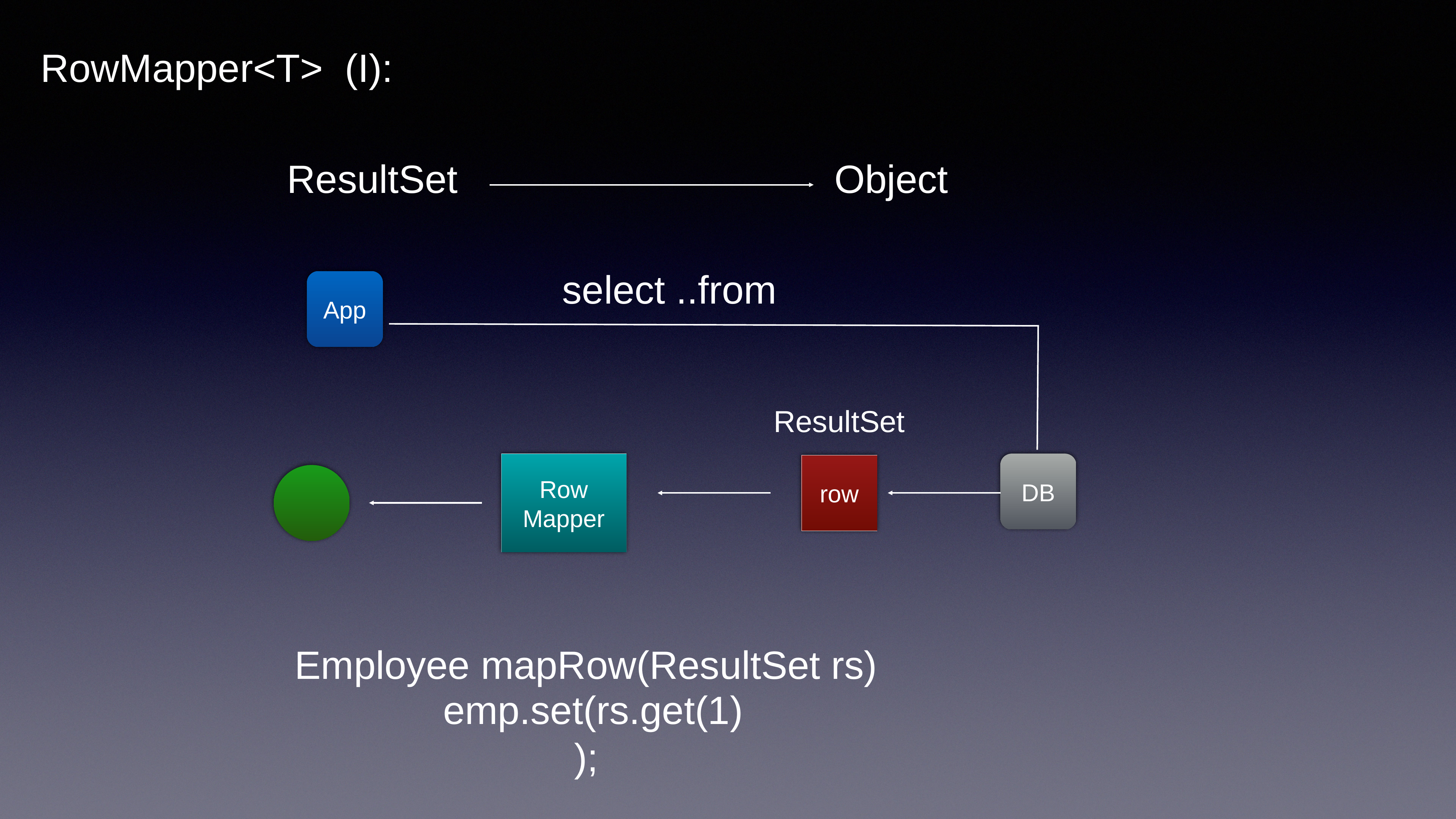

RowMapper<T>  (I):
ResultSet
Object

select ..from
App

ResultSet
Row
Mapper
DB
row

Employee mapRow(ResultSet rs)
emp.set(rs.get(1));